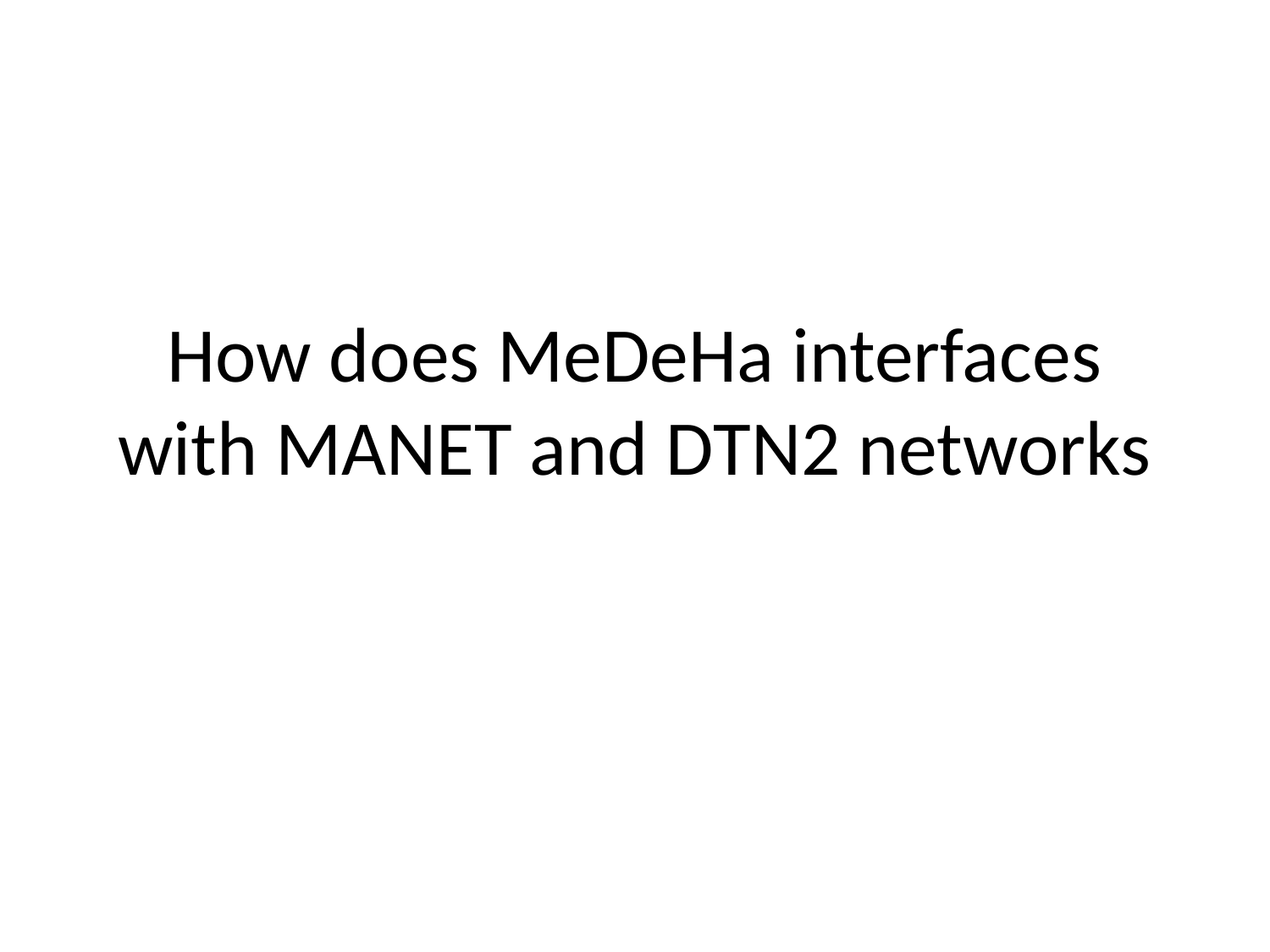

# How does MeDeHa interfaces with MANET and DTN2 networks